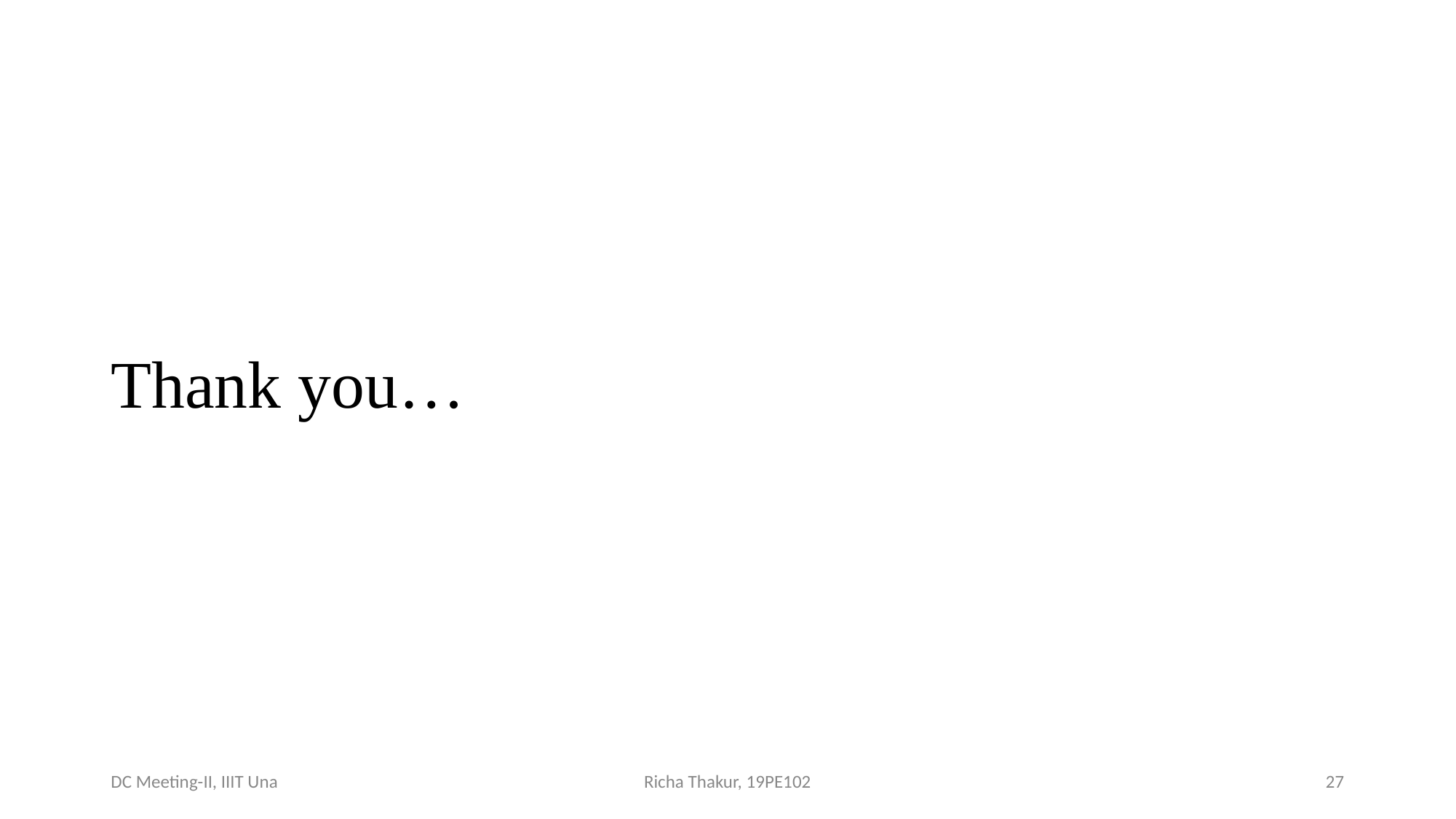

# Thank you…
DC Meeting-II, IIIT Una
Richa Thakur, 19PE102
27